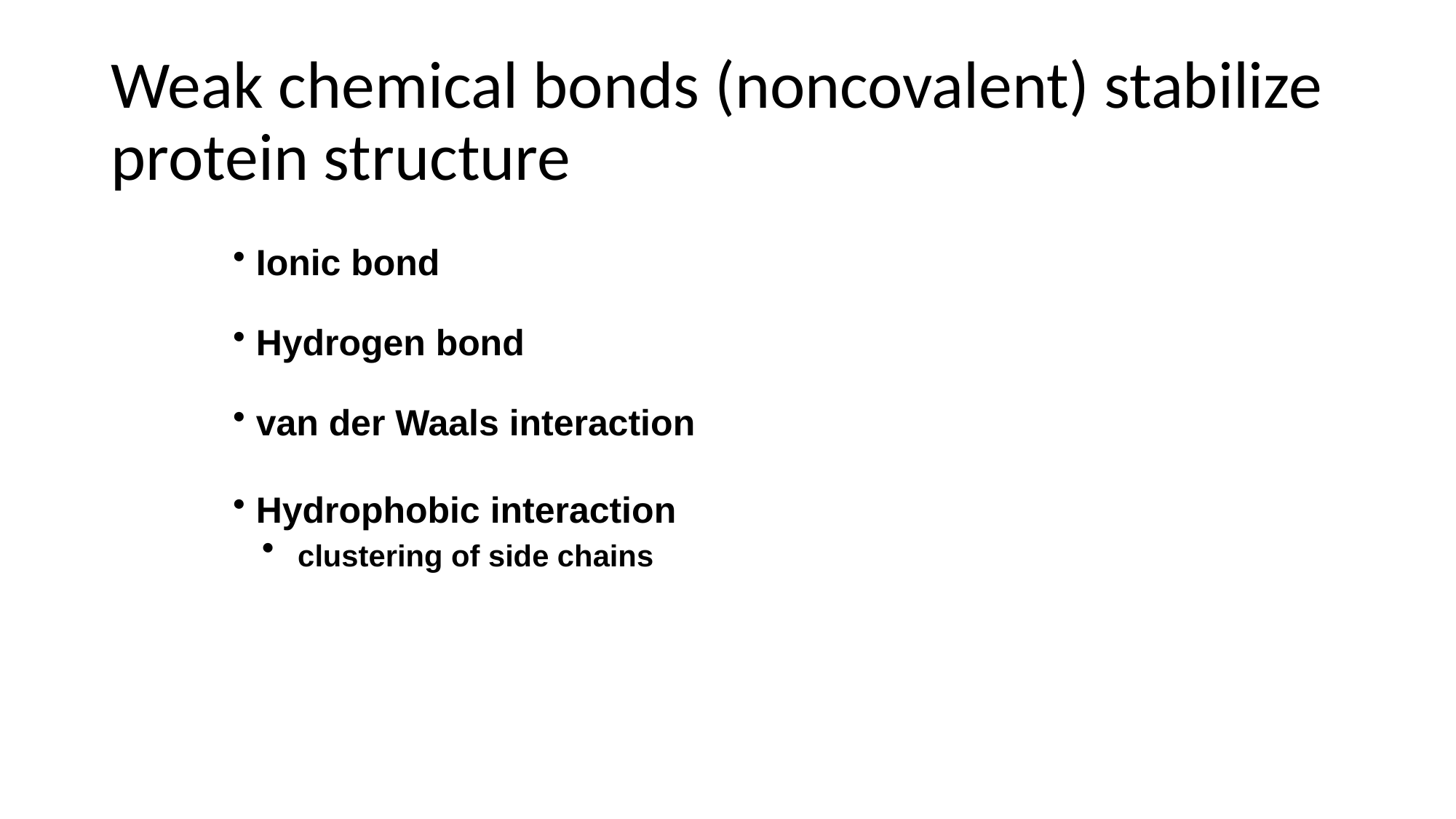

# Weak chemical bonds (noncovalent) stabilize protein structure
 Ionic bond

 Hydrogen bond

 van der Waals interaction

 Hydrophobic interaction
 clustering of side chains